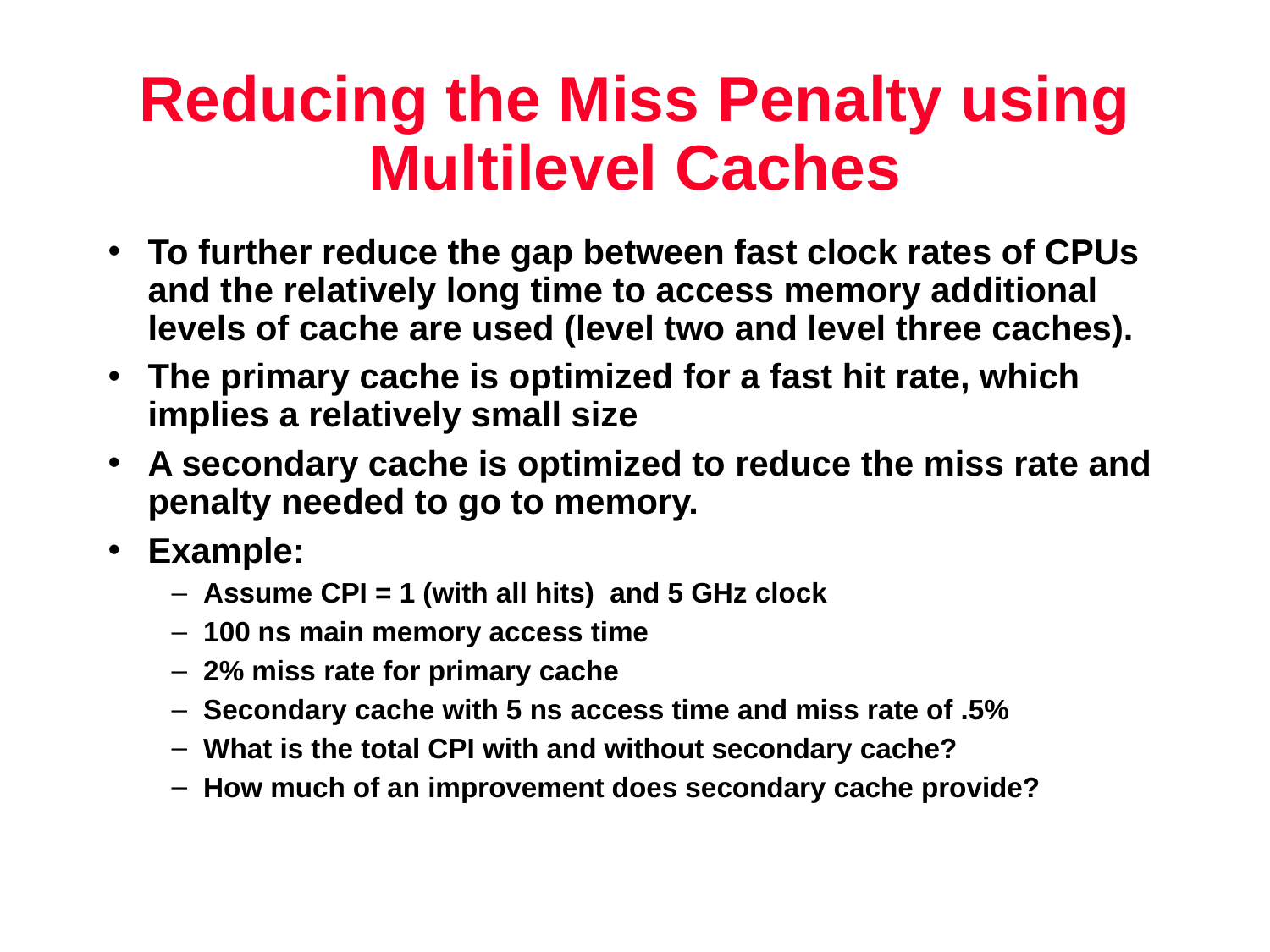

# Reducing the Miss Penalty using Multilevel Caches
To further reduce the gap between fast clock rates of CPUs and the relatively long time to access memory additional levels of cache are used (level two and level three caches).
The primary cache is optimized for a fast hit rate, which implies a relatively small size
A secondary cache is optimized to reduce the miss rate and penalty needed to go to memory.
Example:
Assume CPI = 1 (with all hits)  and 5 GHz clock
100 ns main memory access time
2% miss rate for primary cache
Secondary cache with 5 ns access time and miss rate of .5%
What is the total CPI with and without secondary cache?
How much of an improvement does secondary cache provide?